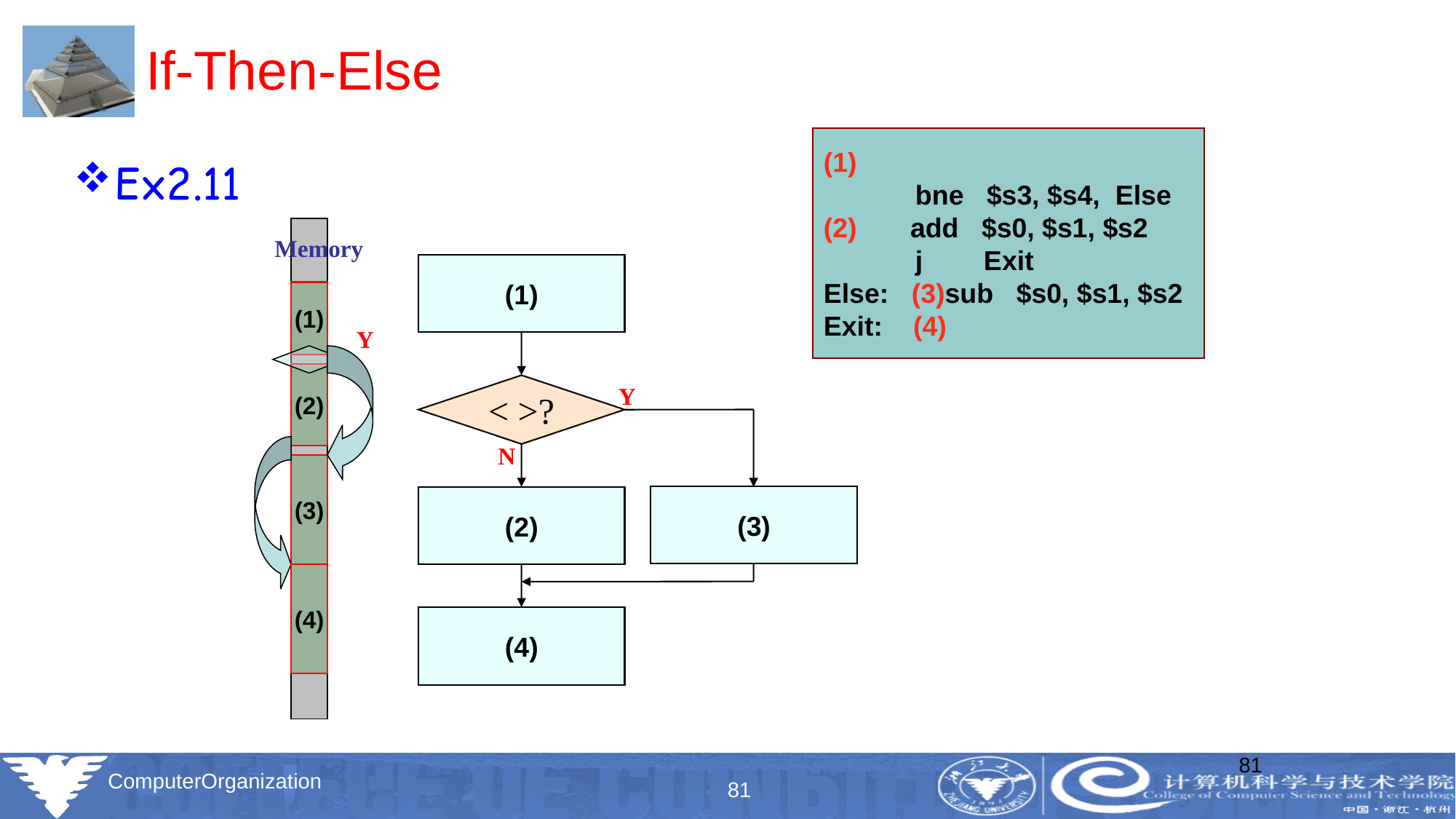

# If-Then-Else
(1)
            bne   $s3, $s4,  Else
(2)       add   $s0, $s1, $s2
            j        Exit
Else:   (3)sub   $s0, $s1, $s2
Exit:    (4)
Ex2.11

(1)

(2)

(3)
(4)
Memory
(1)
Y

< >?
Y

N

(3)
(2)

(4)
81